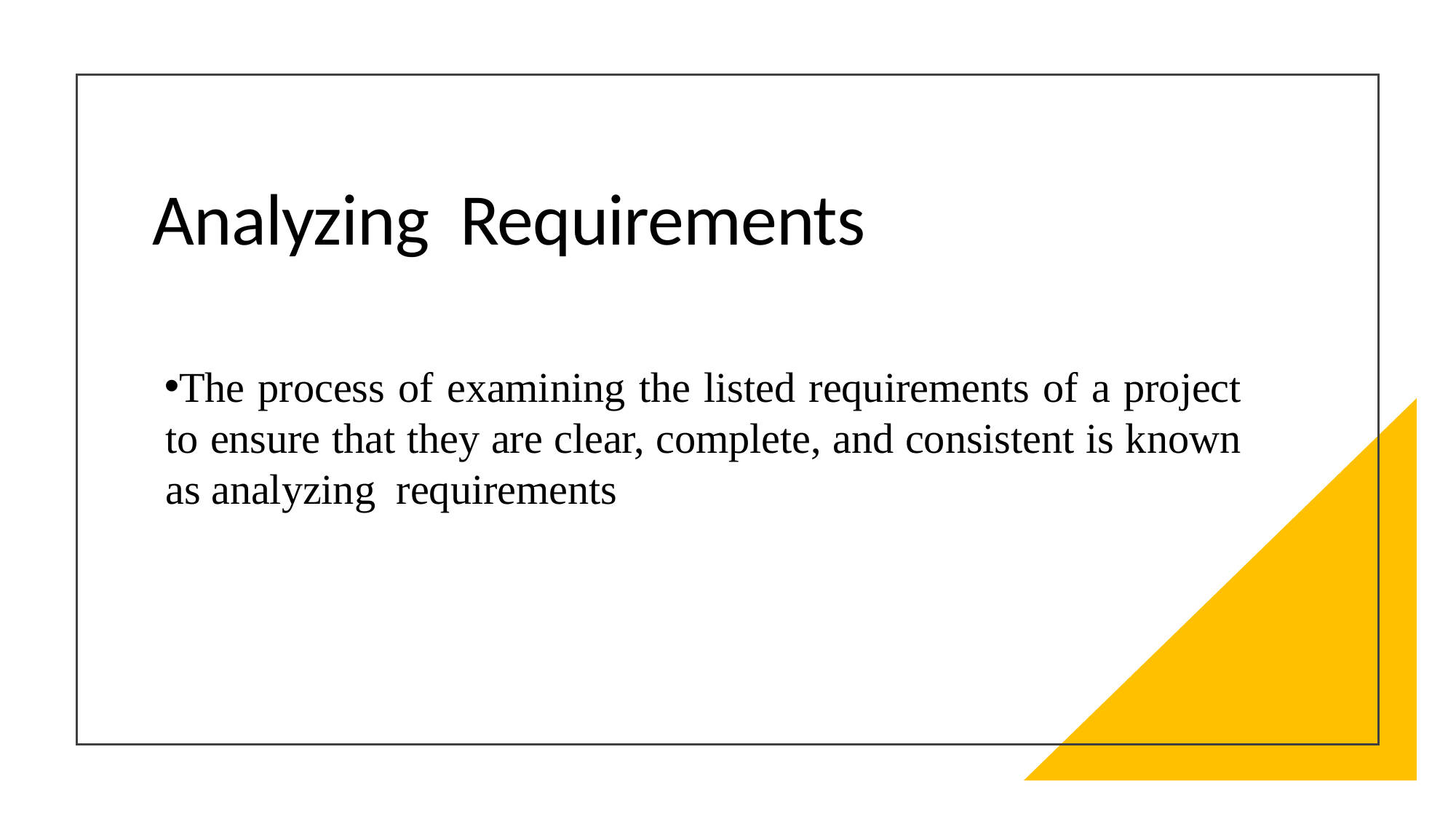

# Analyzing  Requirements
The process of examining the listed requirements of a project to ensure that they are clear, complete, and consistent is known as analyzing  requirements